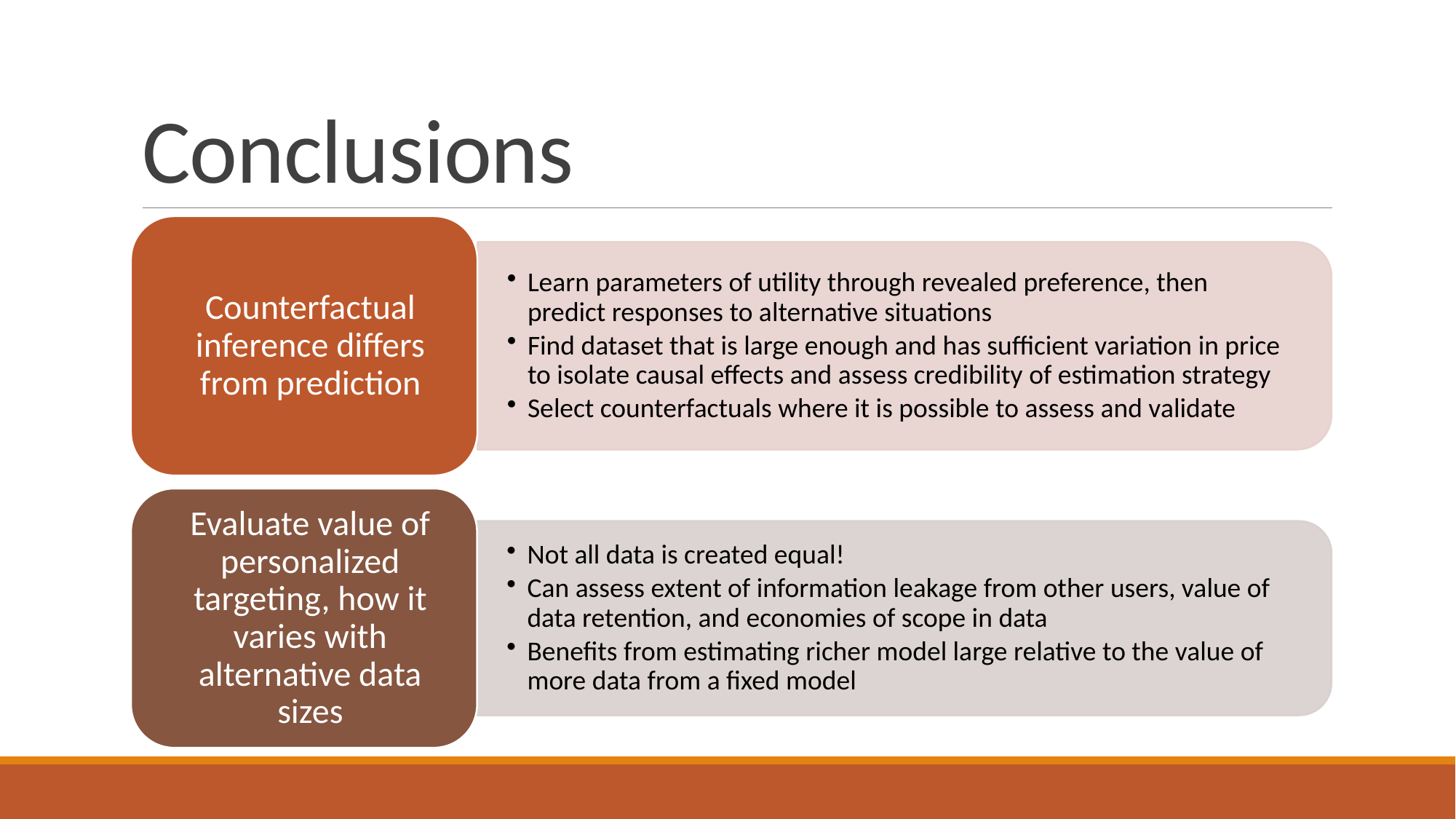

# Conclusions
Learn parameters of utility through revealed preference, then predict responses to alternative situations
Find dataset that is large enough and has sufficient variation in price to isolate causal effects and assess credibility of estimation strategy
Select counterfactuals where it is possible to assess and validate
Counterfactual inference differs from prediction
Not all data is created equal!
Can assess extent of information leakage from other users, value of data retention, and economies of scope in data
Benefits from estimating richer model large relative to the value of more data from a fixed model
Evaluate value of personalized targeting, how it varies with alternative data sizes